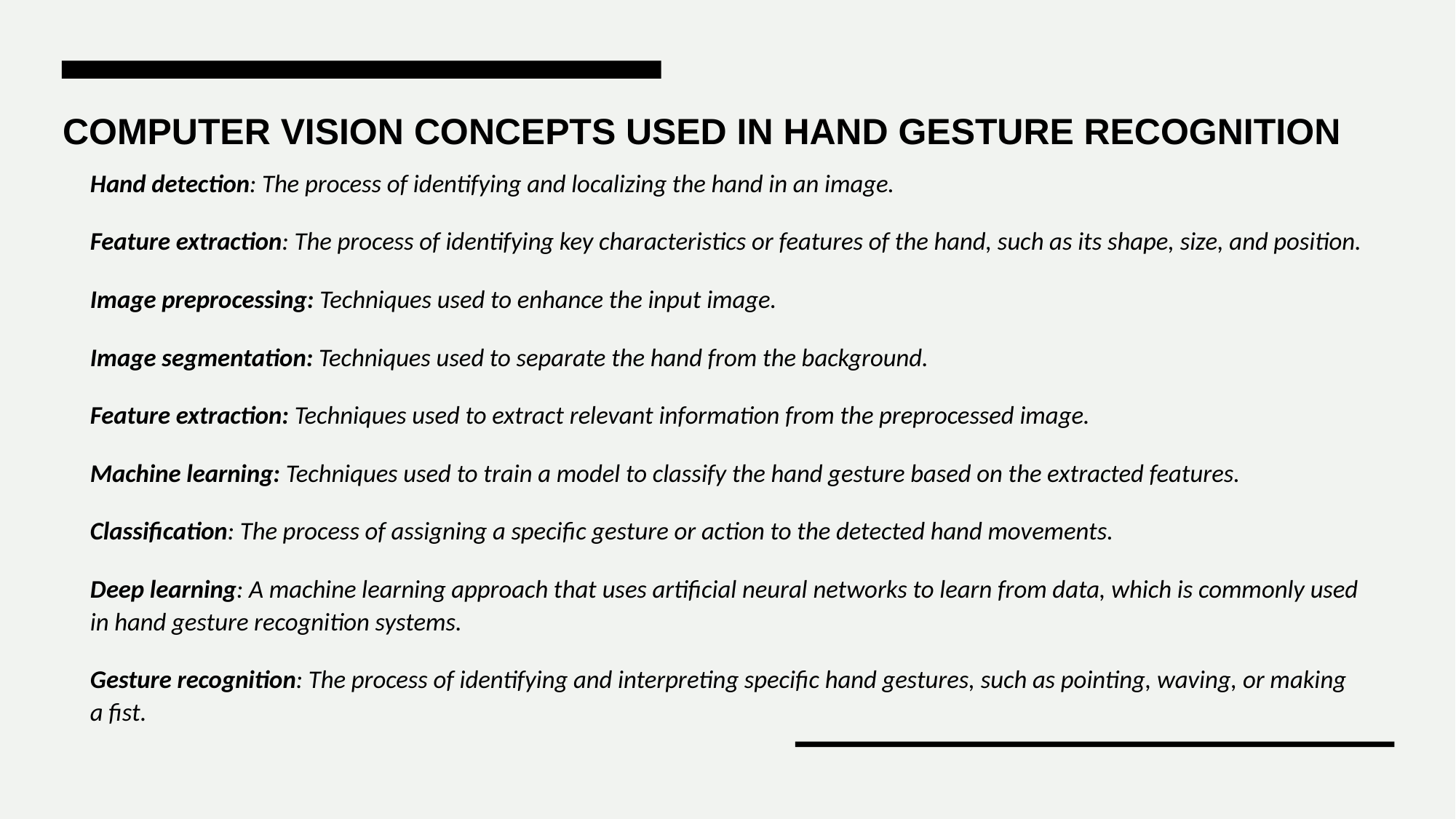

# COMPUTER VISION CONCEPTS USED IN HAND GESTURE RECOGNITION
Hand detection: The process of identifying and localizing the hand in an image.
Feature extraction: The process of identifying key characteristics or features of the hand, such as its shape, size, and position.
Image preprocessing: Techniques used to enhance the input image.
Image segmentation: Techniques used to separate the hand from the background.
Feature extraction: Techniques used to extract relevant information from the preprocessed image.
Machine learning: Techniques used to train a model to classify the hand gesture based on the extracted features.
Classification: The process of assigning a specific gesture or action to the detected hand movements.
Deep learning: A machine learning approach that uses artificial neural networks to learn from data, which is commonly used in hand gesture recognition systems.
Gesture recognition: The process of identifying and interpreting specific hand gestures, such as pointing, waving, or making a fist.